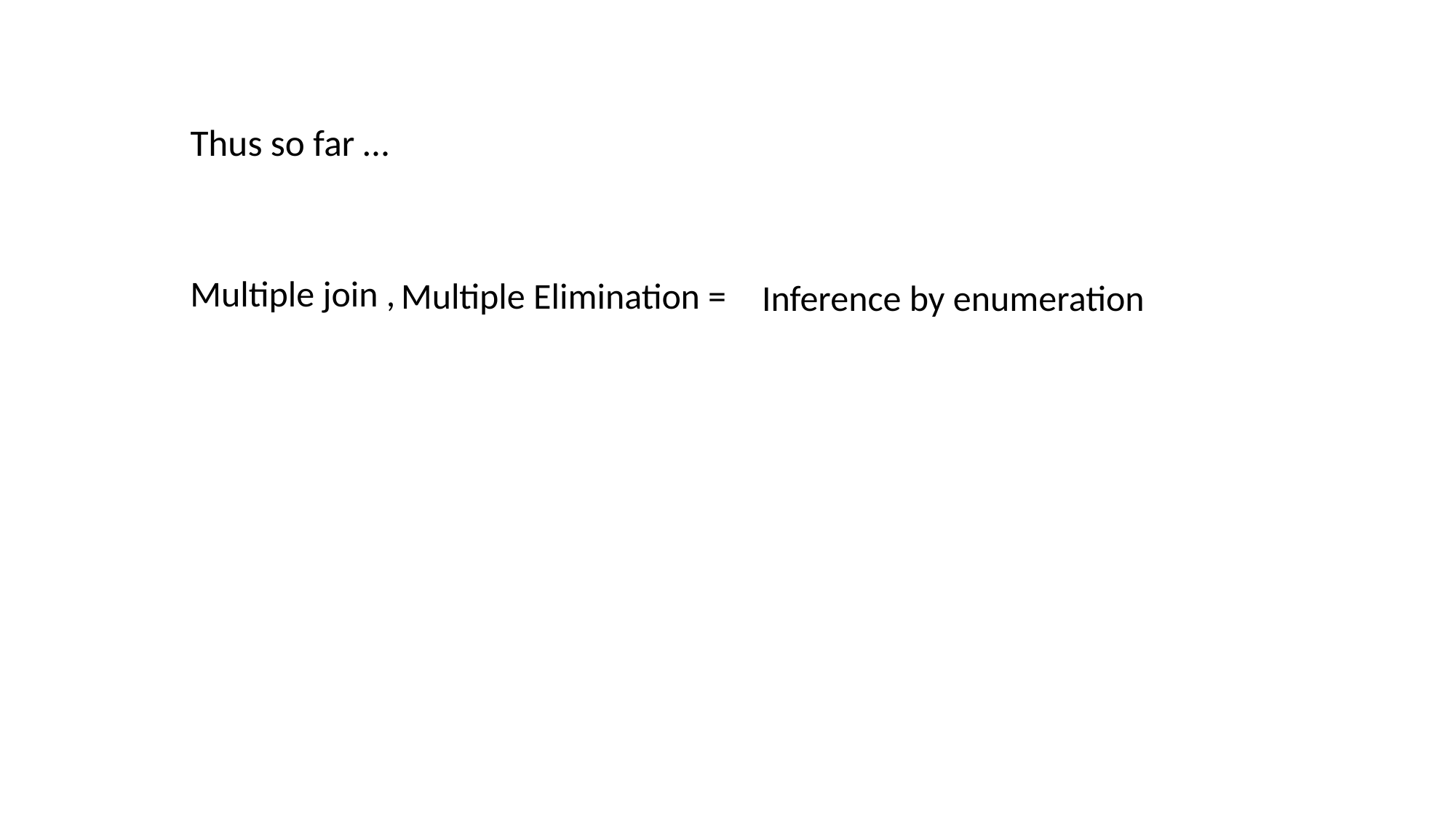

Thus so far …

Multiple join ,
Multiple Elimination =
Inference by enumeration